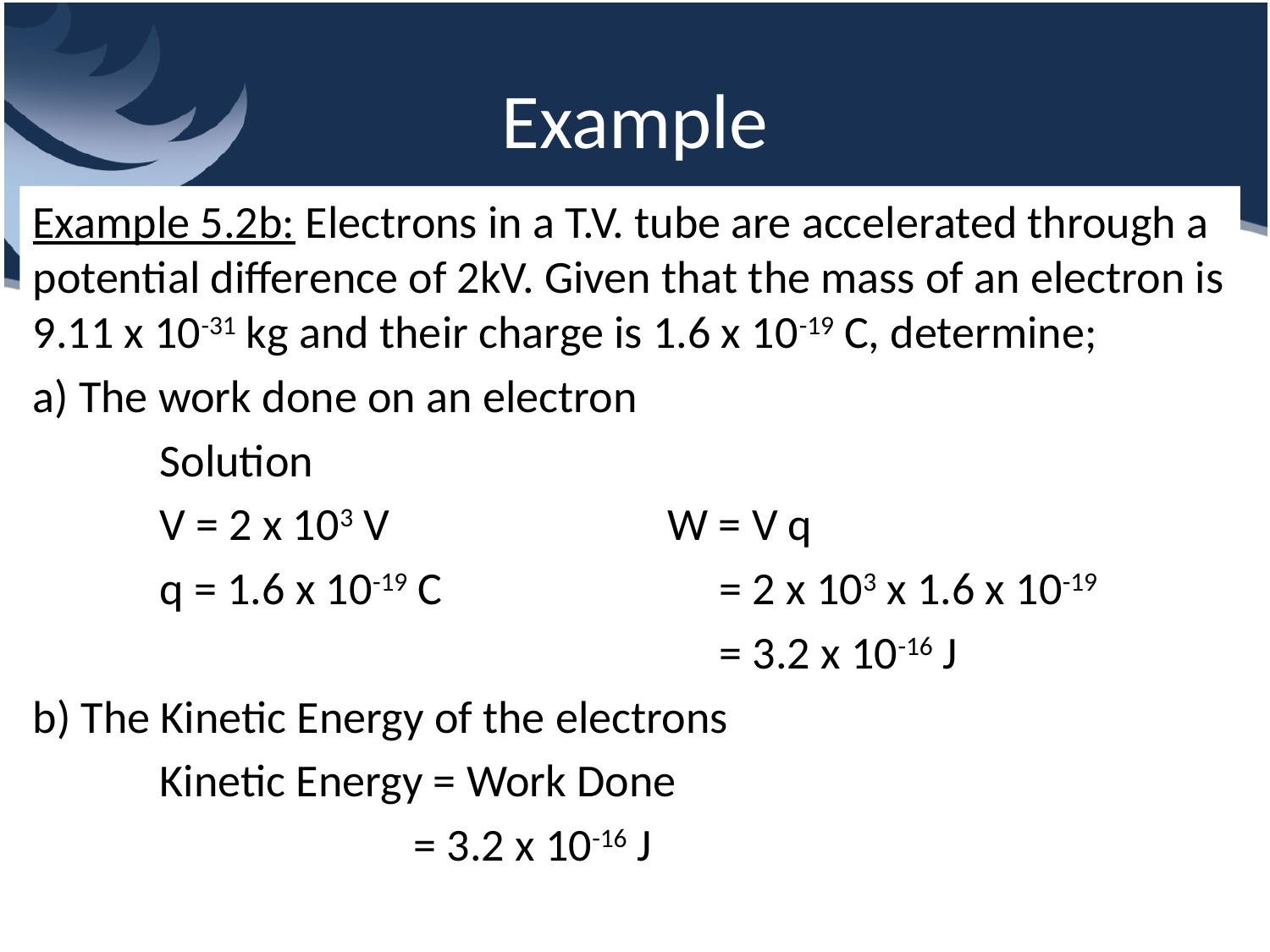

# Example
Example 5.2b: Electrons in a T.V. tube are accelerated through a potential difference of 2kV. Given that the mass of an electron is 9.11 x 10-31 kg and their charge is 1.6 x 10-19 C, determine;
a) The work done on an electron
	Solution
	V = 2 x 103 V			W = V q
	q = 1.6 x 10-19 C		     = 2 x 103 x 1.6 x 10-19
					     = 3.2 x 10-16 J
b) The Kinetic Energy of the electrons
	Kinetic Energy = Work Done
			= 3.2 x 10-16 J